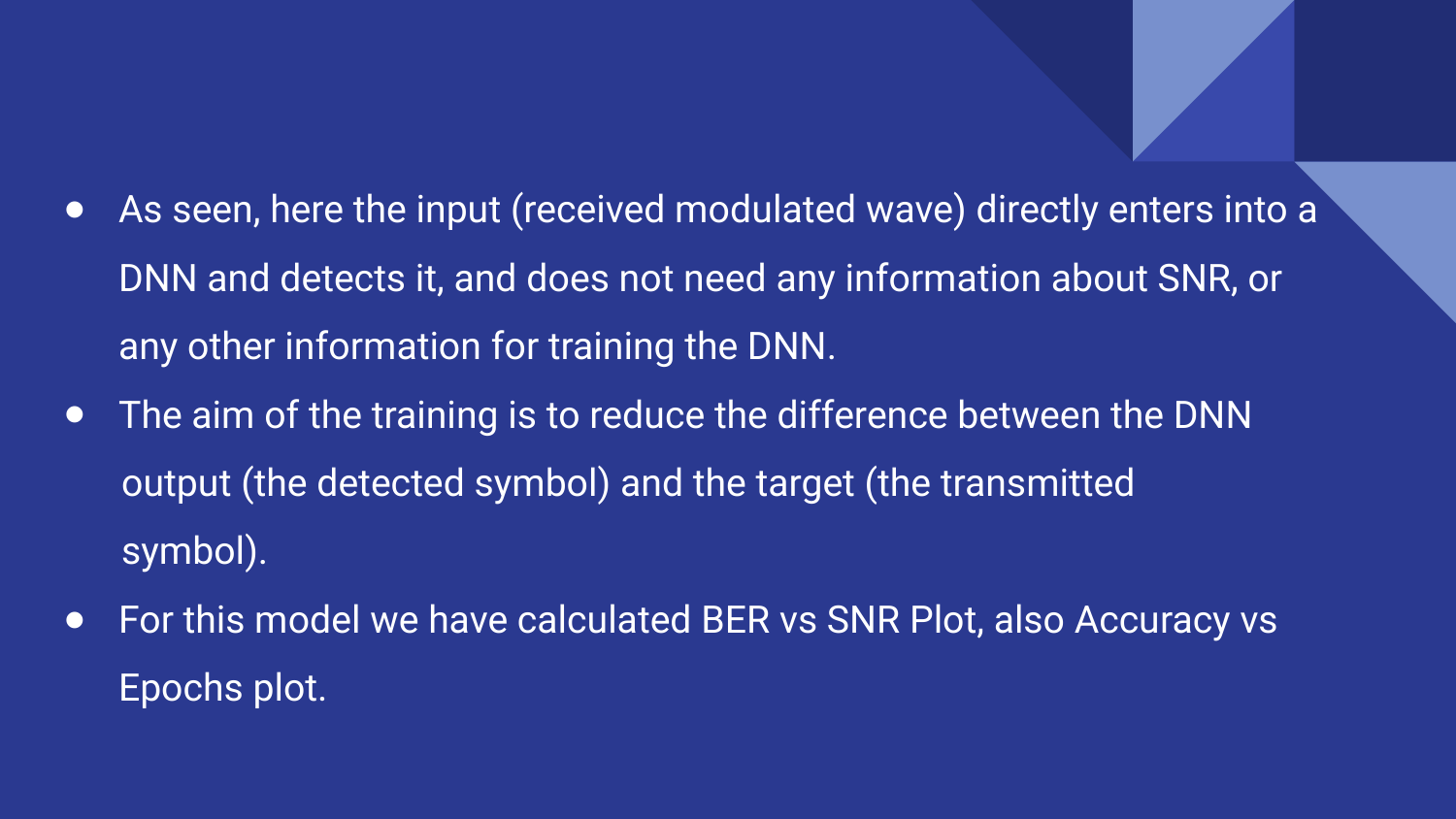

# As seen, here the input (received modulated wave) directly enters into a DNN and detects it, and does not need any information about SNR, or any other information for training the DNN.
The aim of the training is to reduce the difference between the DNN
        output (the detected symbol) and the target (the transmitted
        symbol).
For this model we have calculated BER vs SNR Plot, also Accuracy vs Epochs plot.